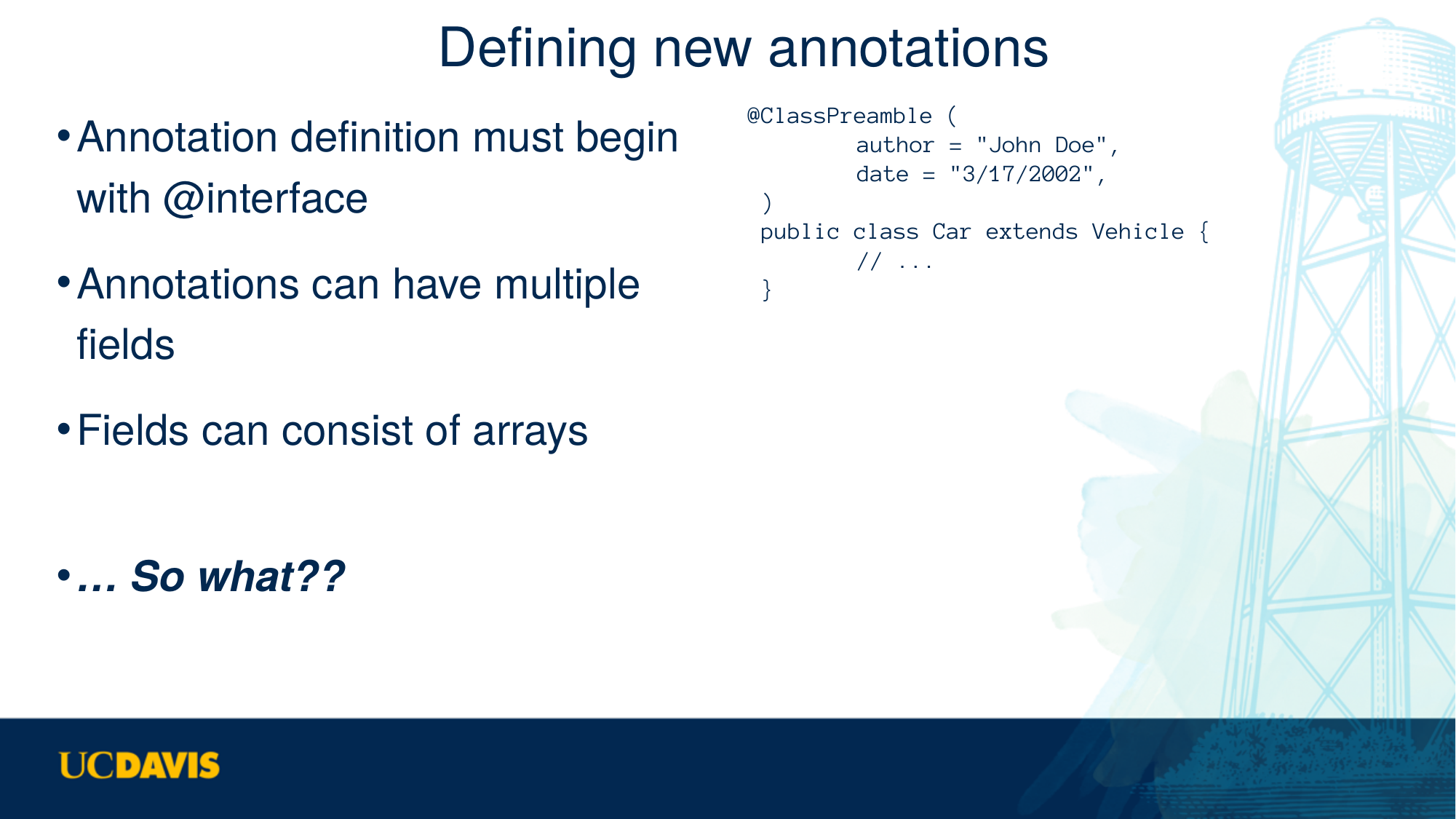

# Defining new annotations
Annotation definition must begin with @interface
Annotations can have multiple fields
Fields can consist of arrays
… So what??

@ClassPreamble (
 	author = "John Doe",
 	date = "3/17/2002",
 )
 public class Car extends Vehicle {
 	// ...
 }